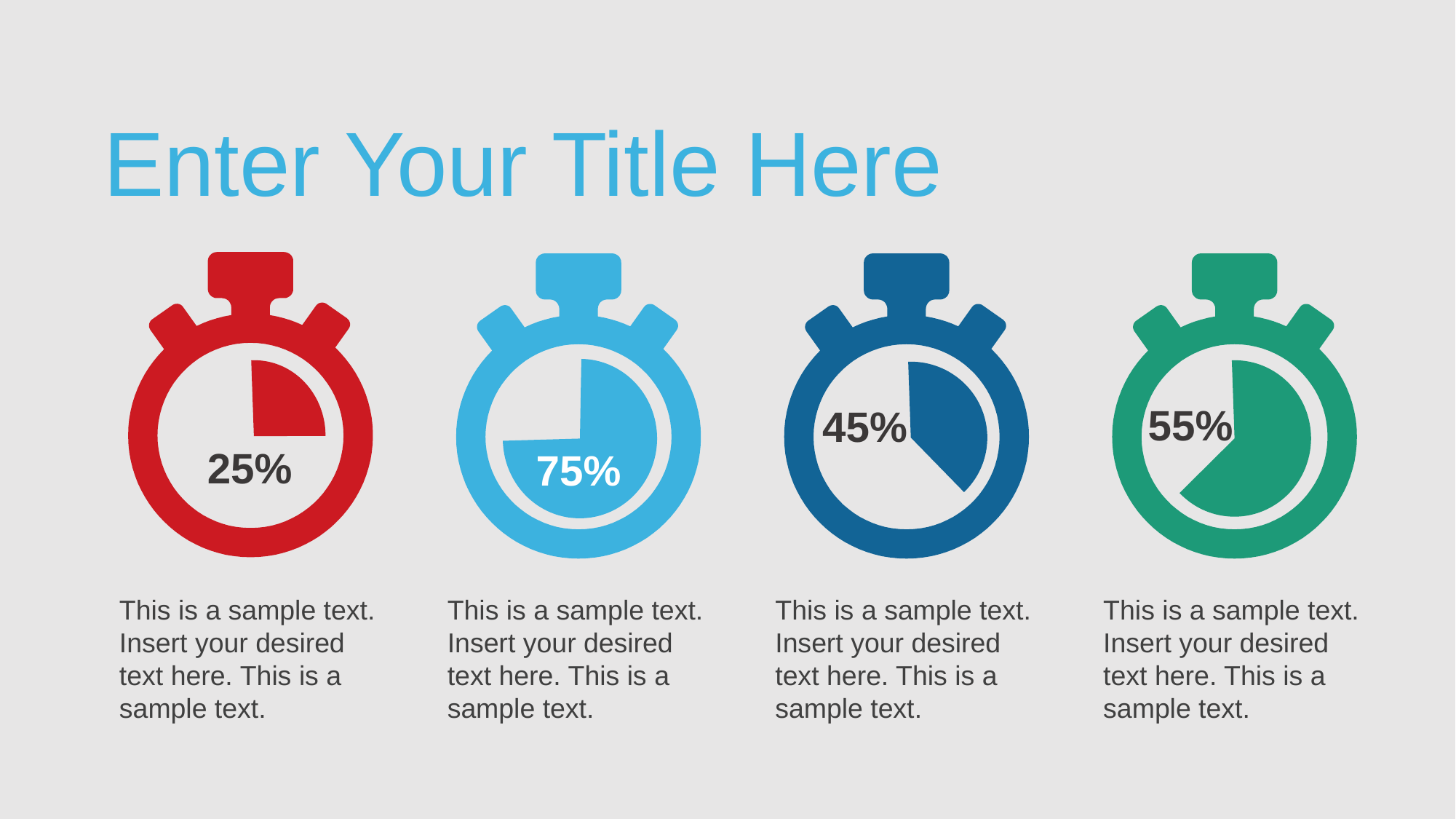

Enter Your Title Here

25%

75%

45%

55%
This is a sample text. Insert your desired text here. This is a sample text.
This is a sample text. Insert your desired text here. This is a sample text.
This is a sample text. Insert your desired text here. This is a sample text.
This is a sample text. Insert your desired text here. This is a sample text.